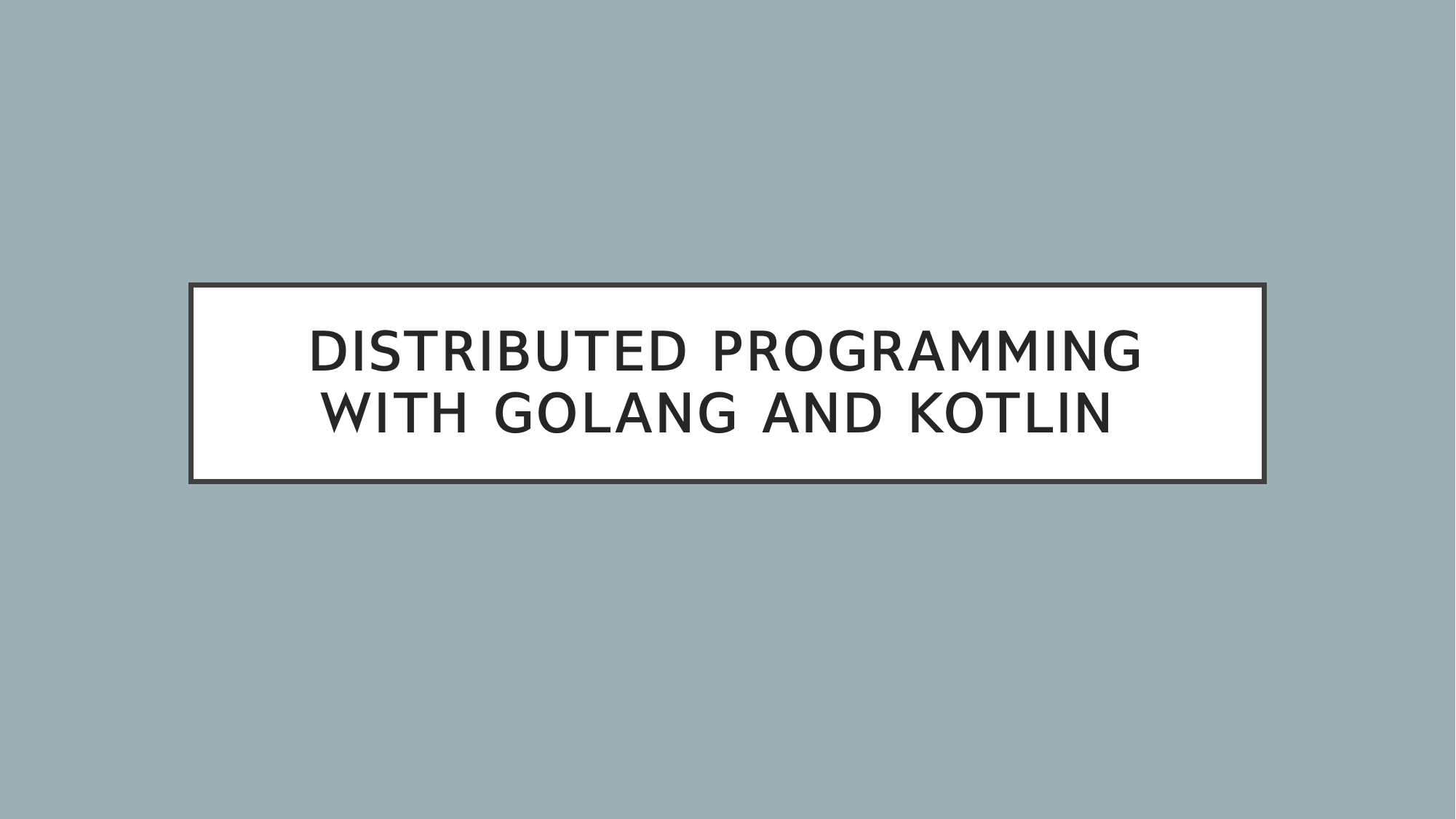

# Distributed Programming with Golang and Kotlin